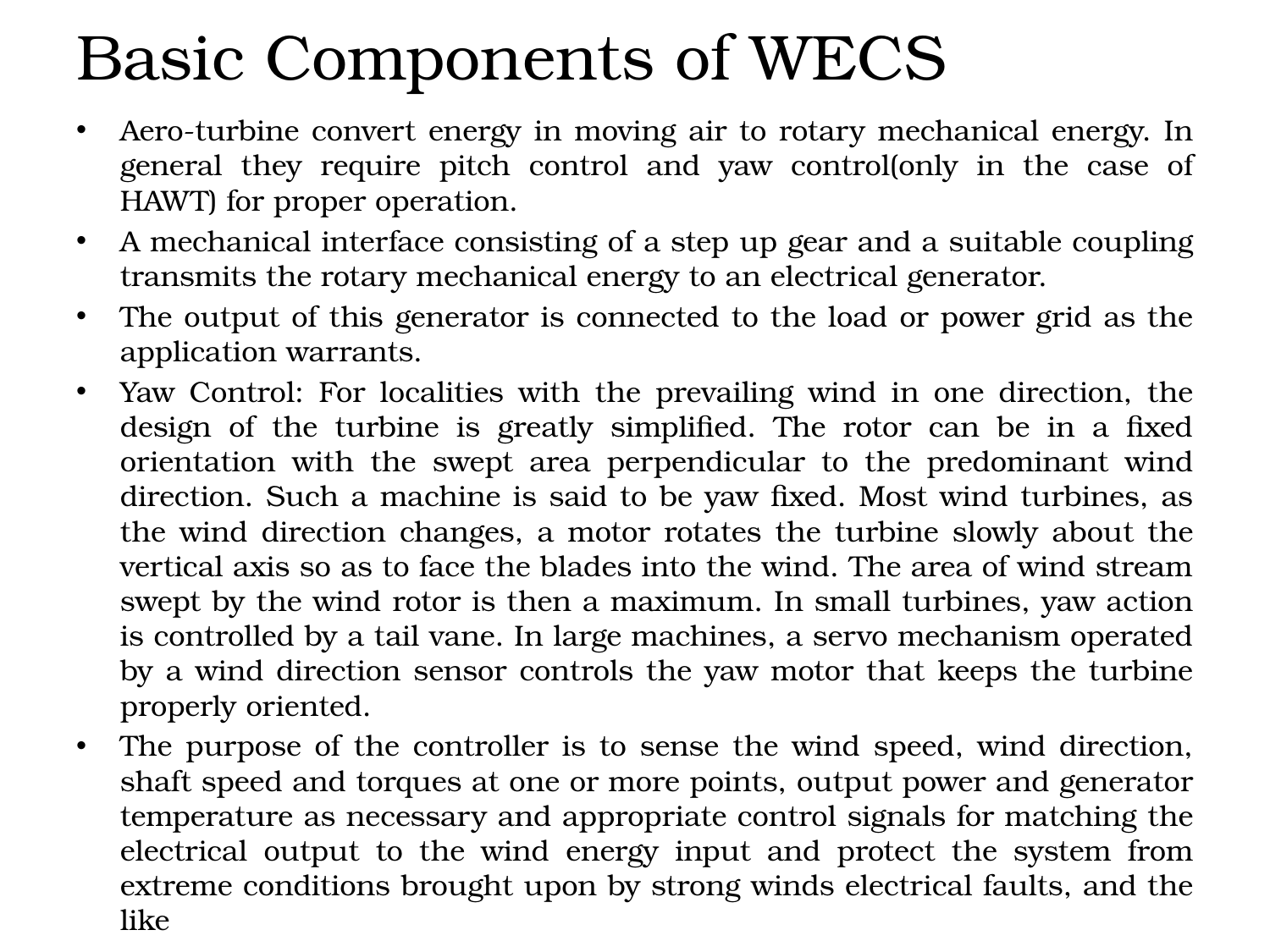

# Basic Components of WECS
Aero-turbine convert energy in moving air to rotary mechanical energy. In general they require pitch control and yaw control(only in the case of HAWT) for proper operation.
A mechanical interface consisting of a step up gear and a suitable coupling transmits the rotary mechanical energy to an electrical generator.
The output of this generator is connected to the load or power grid as the application warrants.
Yaw Control: For localities with the prevailing wind in one direction, the design of the turbine is greatly simplified. The rotor can be in a fixed orientation with the swept area perpendicular to the predominant wind direction. Such a machine is said to be yaw fixed. Most wind turbines, as the wind direction changes, a motor rotates the turbine slowly about the vertical axis so as to face the blades into the wind. The area of wind stream swept by the wind rotor is then a maximum. In small turbines, yaw action is controlled by a tail vane. In large machines, a servo mechanism operated by a wind direction sensor controls the yaw motor that keeps the turbine properly oriented.
The purpose of the controller is to sense the wind speed, wind direction, shaft speed and torques at one or more points, output power and generator temperature as necessary and appropriate control signals for matching the electrical output to the wind energy input and protect the system from extreme conditions brought upon by strong winds electrical faults, and the like